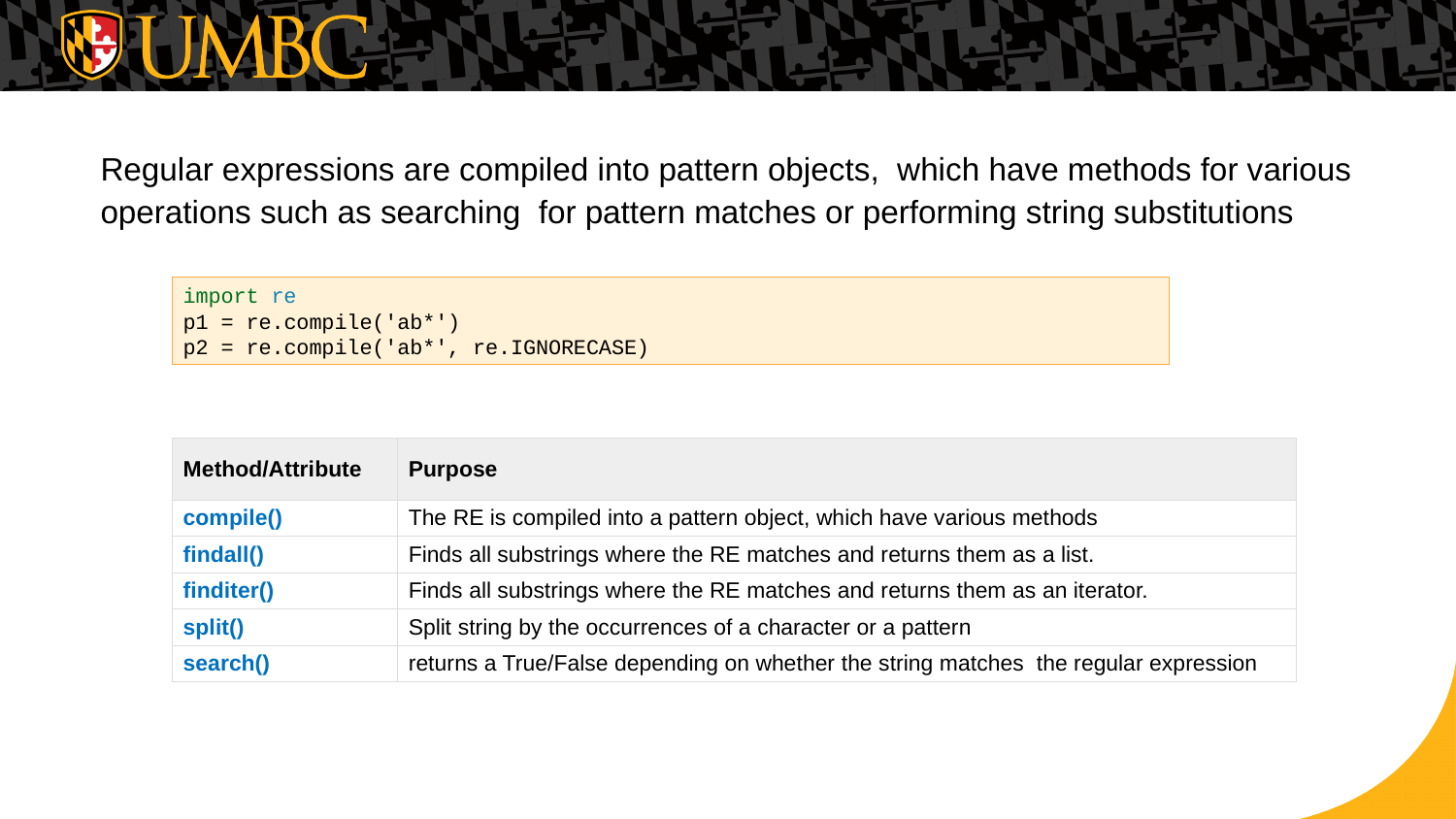

Regular expressions are compiled into pattern objects,  which have methods for various operations such as searching  for pattern matches or performing string substitutions

import re
p1 = re.compile('ab*')
p2 = re.compile('ab*', re.IGNORECASE)
| Method/Attribute | Purpose |
| --- | --- |
| compile() | The RE is compiled into a pattern object, which have various methods |
| findall() | Finds all substrings where the RE matches and returns them as a list. |
| finditer() | Finds all substrings where the RE matches and returns them as an iterator. |
| split() | Split string by the occurrences of a character or a pattern |
| search() | returns a True/False depending on whether the string matches the regular expression |